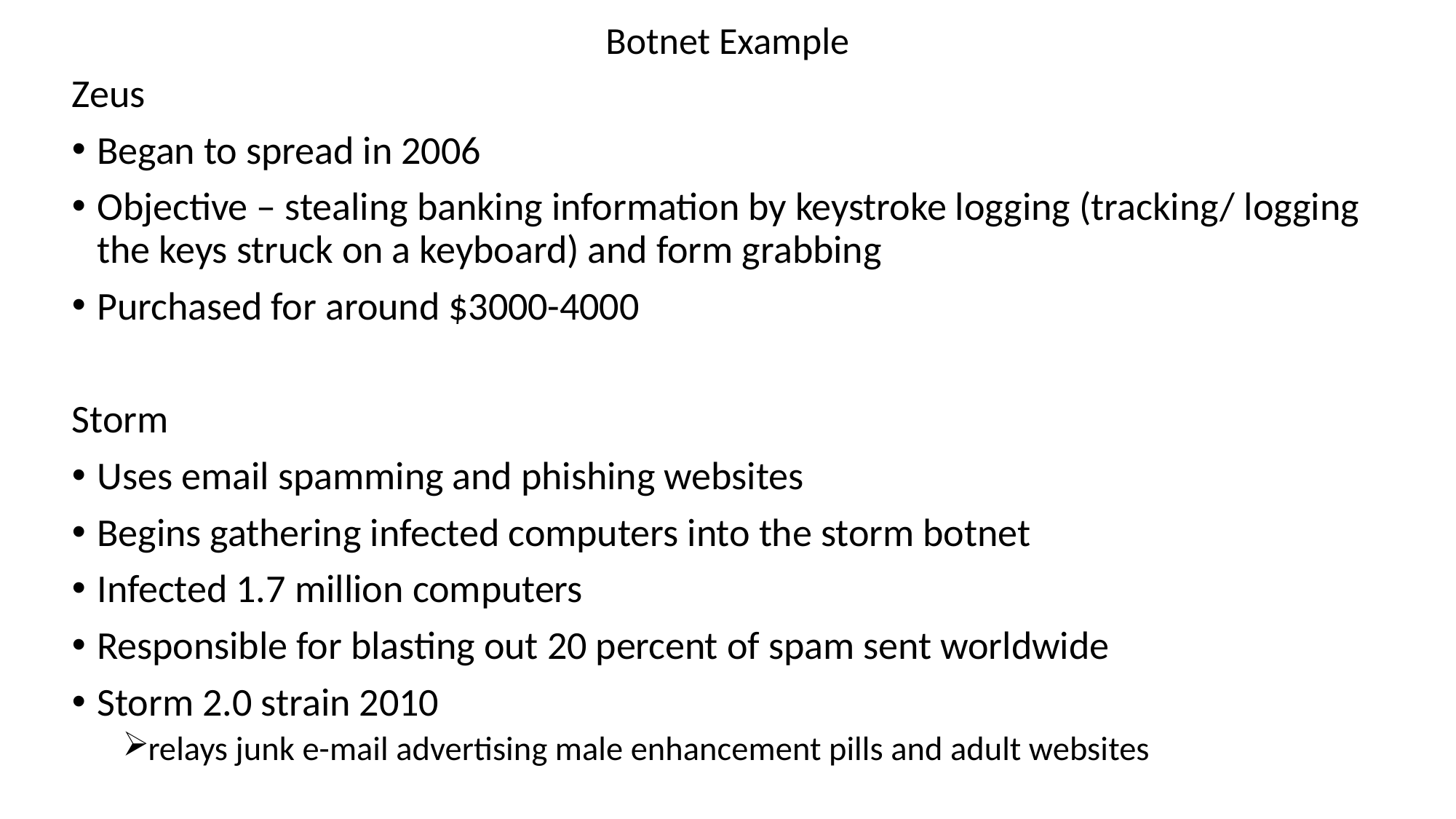

# Botnet Example
Zeus
Began to spread in 2006
Objective – stealing banking information by keystroke logging (tracking/ logging the keys struck on a keyboard) and form grabbing
Purchased for around $3000-4000

Storm
Uses email spamming and phishing websites
Begins gathering infected computers into the storm botnet
Infected 1.7 million computers
Responsible for blasting out 20 percent of spam sent worldwide
Storm 2.0 strain 2010
relays junk e-mail advertising male enhancement pills and adult websites